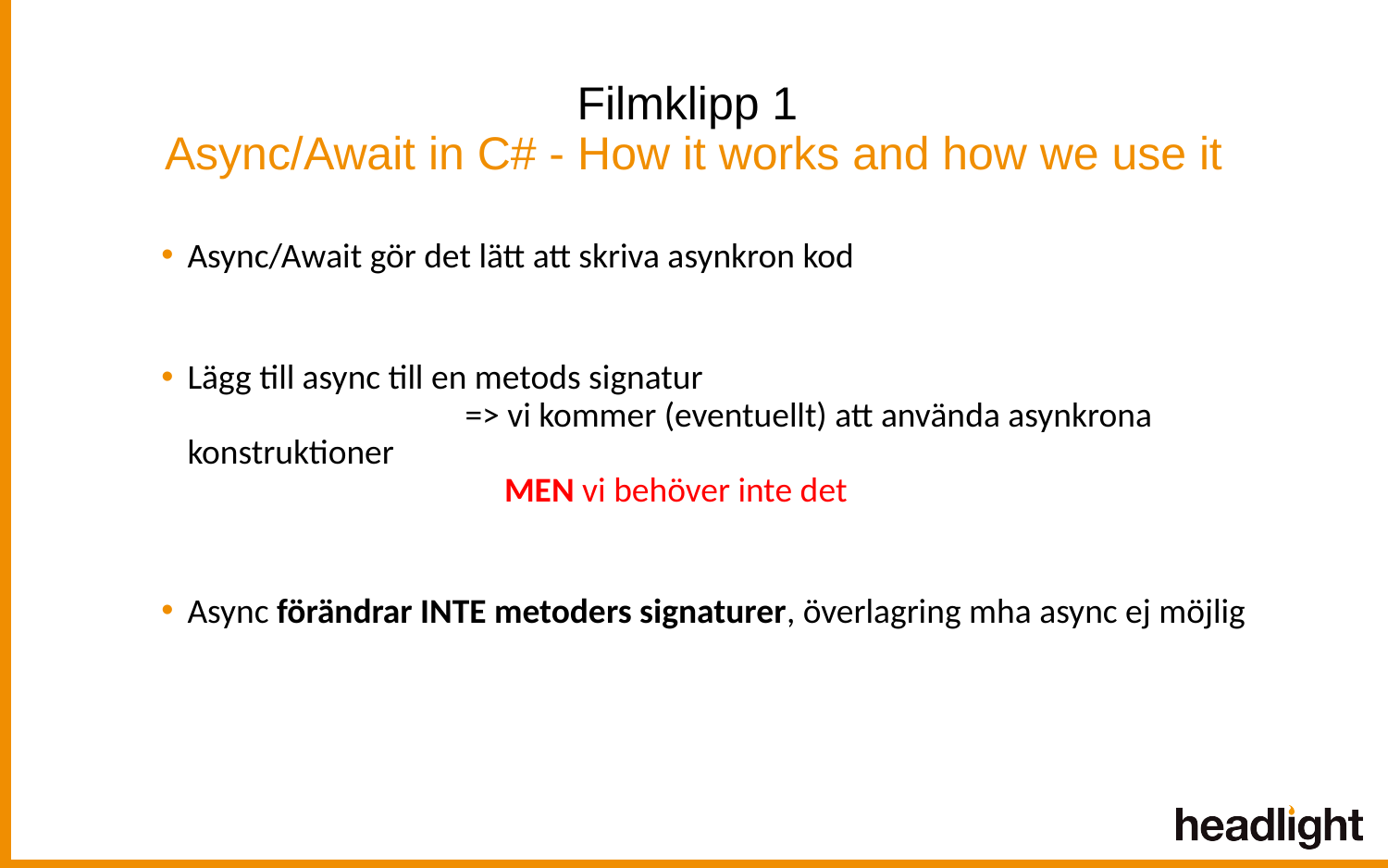

# Filmklipp 1 Async/Await in C# - How it works and how we use it
Async/Await gör det lätt att skriva asynkron kod

Lägg till async till en metods signatur
		=> vi kommer (eventuellt) att använda asynkrona konstruktioner
		     MEN vi behöver inte det

Async förändrar INTE metoders signaturer, överlagring mha async ej möjlig